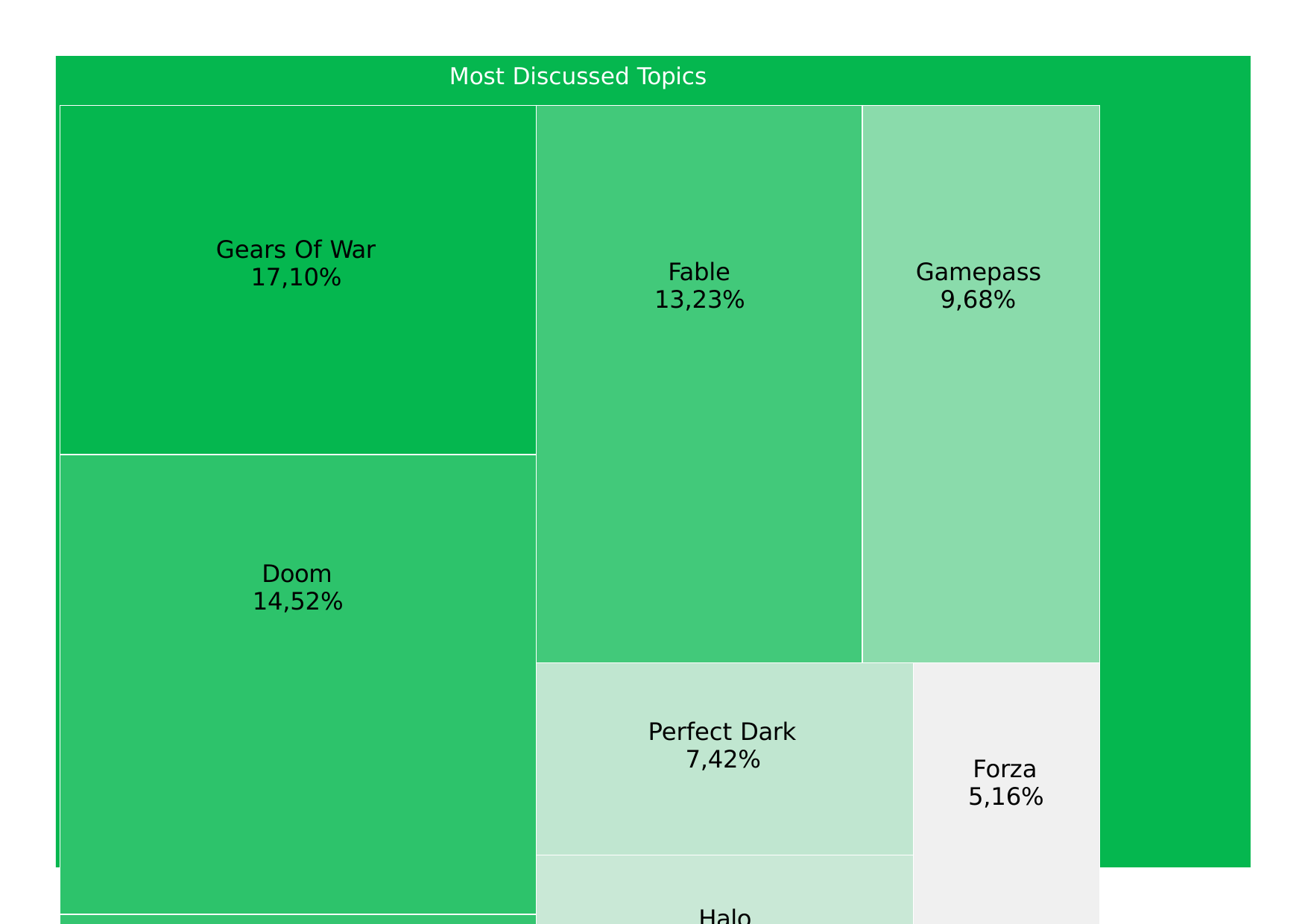

Most Discussed Topics
| Gears Of War 17,10% | Fable 13,23% | Gamepass 9,68% |  |
| --- | --- | --- | --- |
| Doom 14,52% |  |  |  |
|  | Perfect Dark 7,42% |  | Forza 5,16% |
|  | Halo 7,10% |  |  |
|  |  |  |  |
|  |  |  |  |